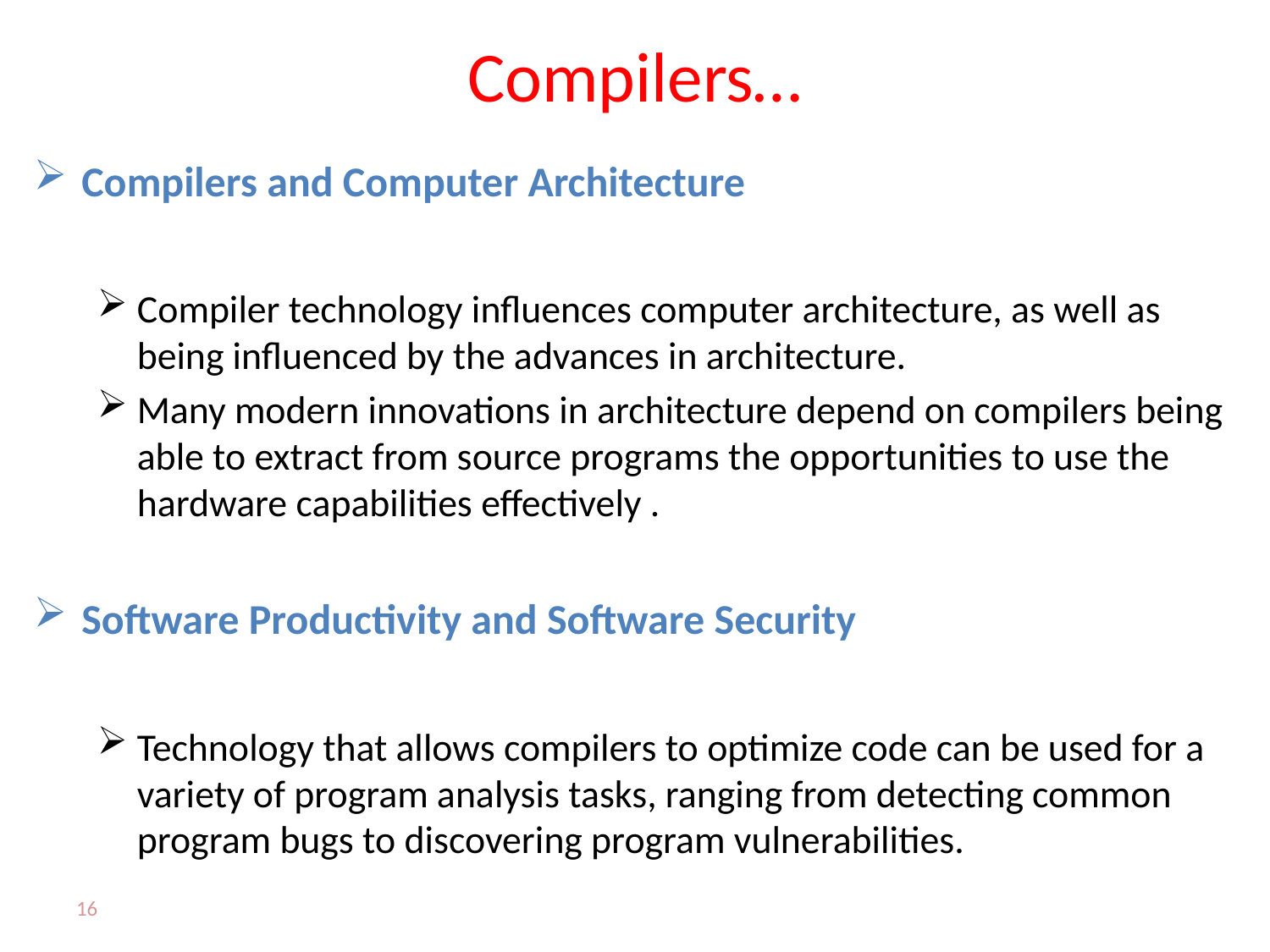

# Compilers…
Compilers and Computer Architecture

Compiler technology influences computer architecture, as well as being influenced by the advances in architecture.
Many modern innovations in architecture depend on compilers being able to extract from source programs the opportunities to use the hardware capabilities effectively .

Software Productivity and Software Security

Technology that allows compilers to optimize code can be used for a variety of program analysis tasks, ranging from detecting common program bugs to discovering program vulnerabilities.
16